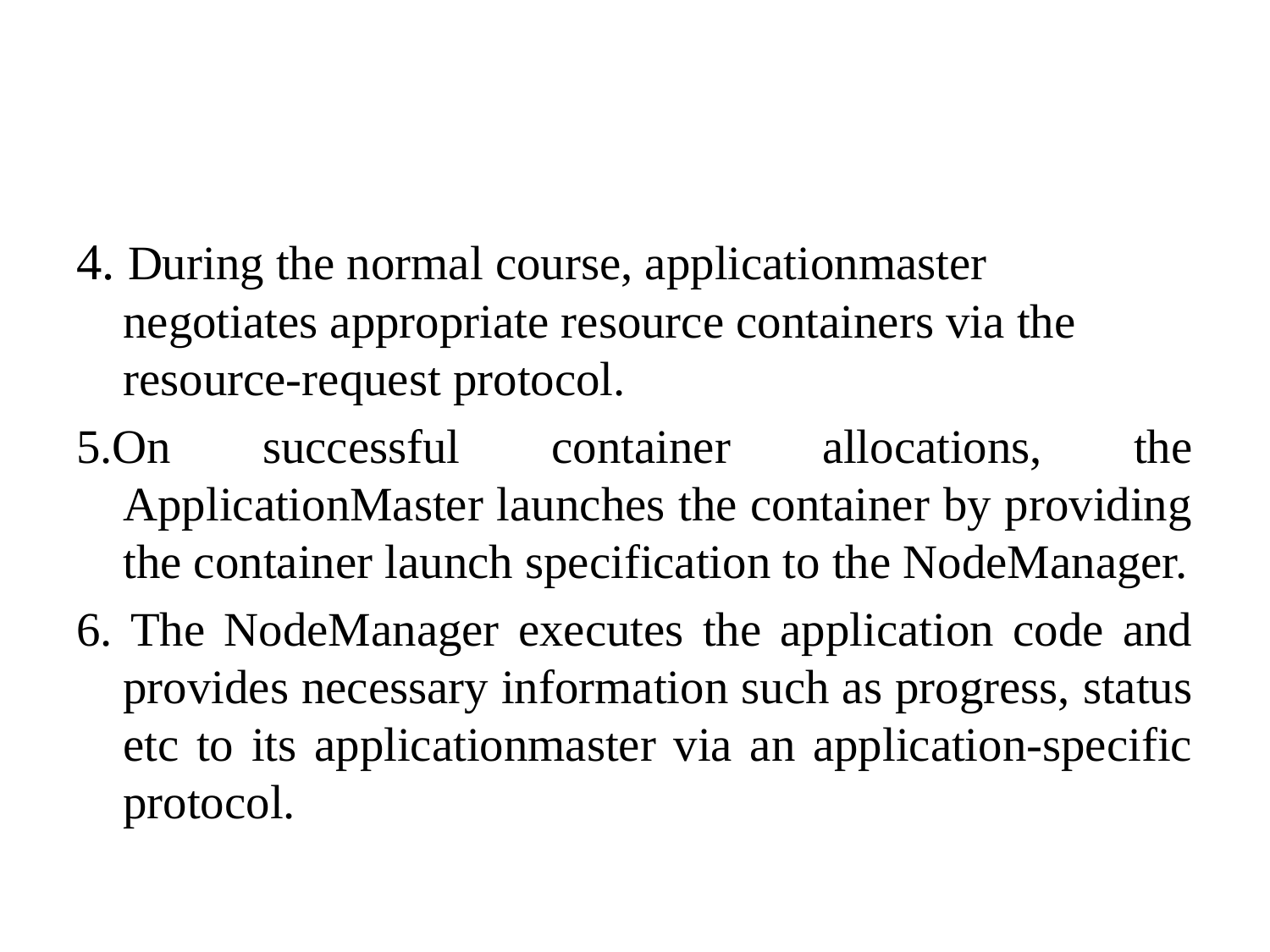

#
4. During the normal course, applicationmaster negotiates appropriate resource containers via the resource-request protocol.
5.On successful container allocations, the ApplicationMaster launches the container by providing the container launch specification to the NodeManager.
6. The NodeManager executes the application code and provides necessary information such as progress, status etc to its applicationmaster via an application-specific protocol.